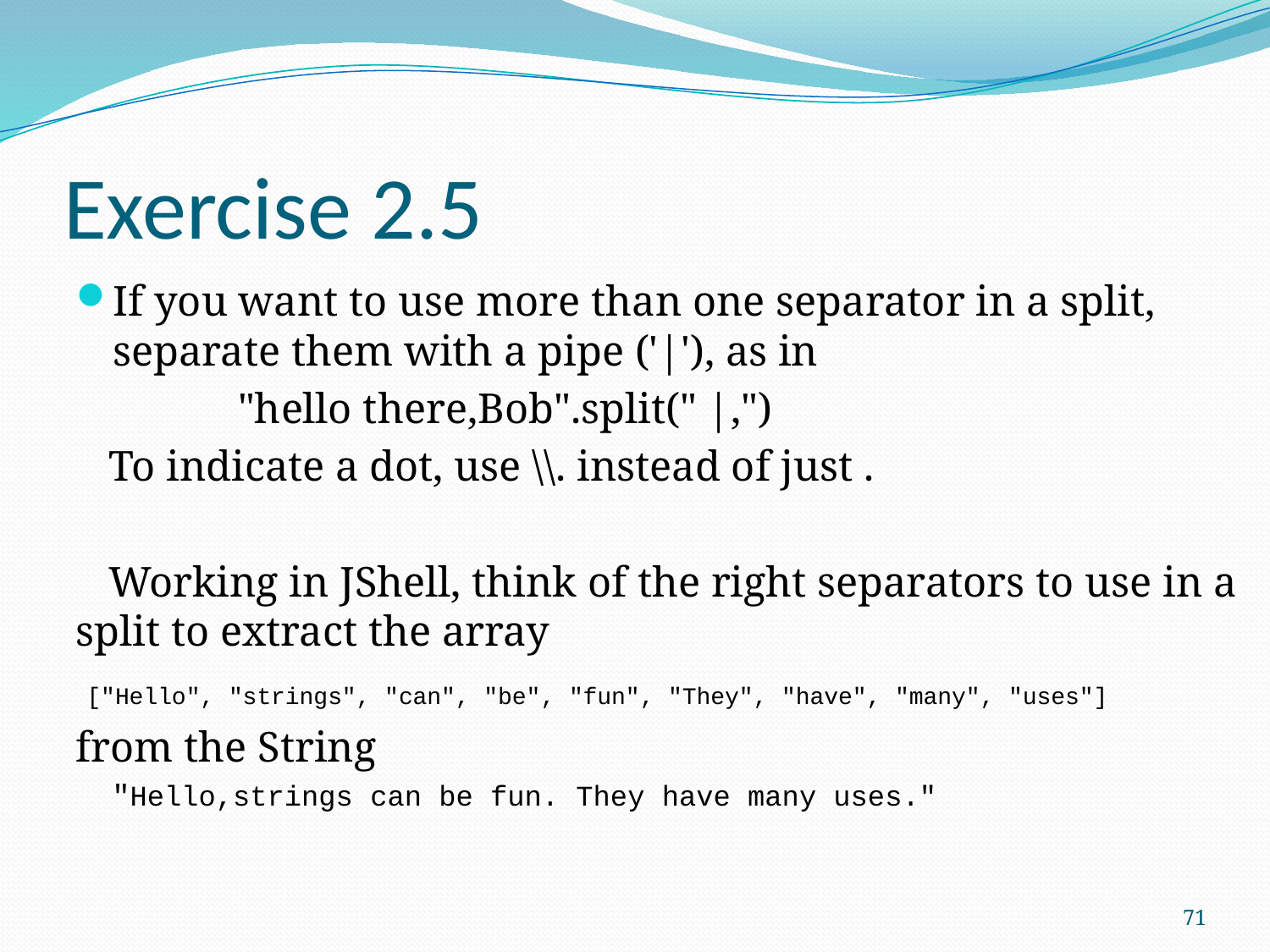

# Exercise 2.5
If you want to use more than one separator in a split, separate them with a pipe ('|'), as in
               "hello there,Bob".split(" |,")
   To indicate a dot, use \\. instead of just .

   Working in JShell, think of the right separators to use in a split to extract the array
 ["Hello", "strings", "can", "be", "fun", "They", "have", "many", "uses"]
from the String
  "Hello,strings can be fun. They have many uses."

71